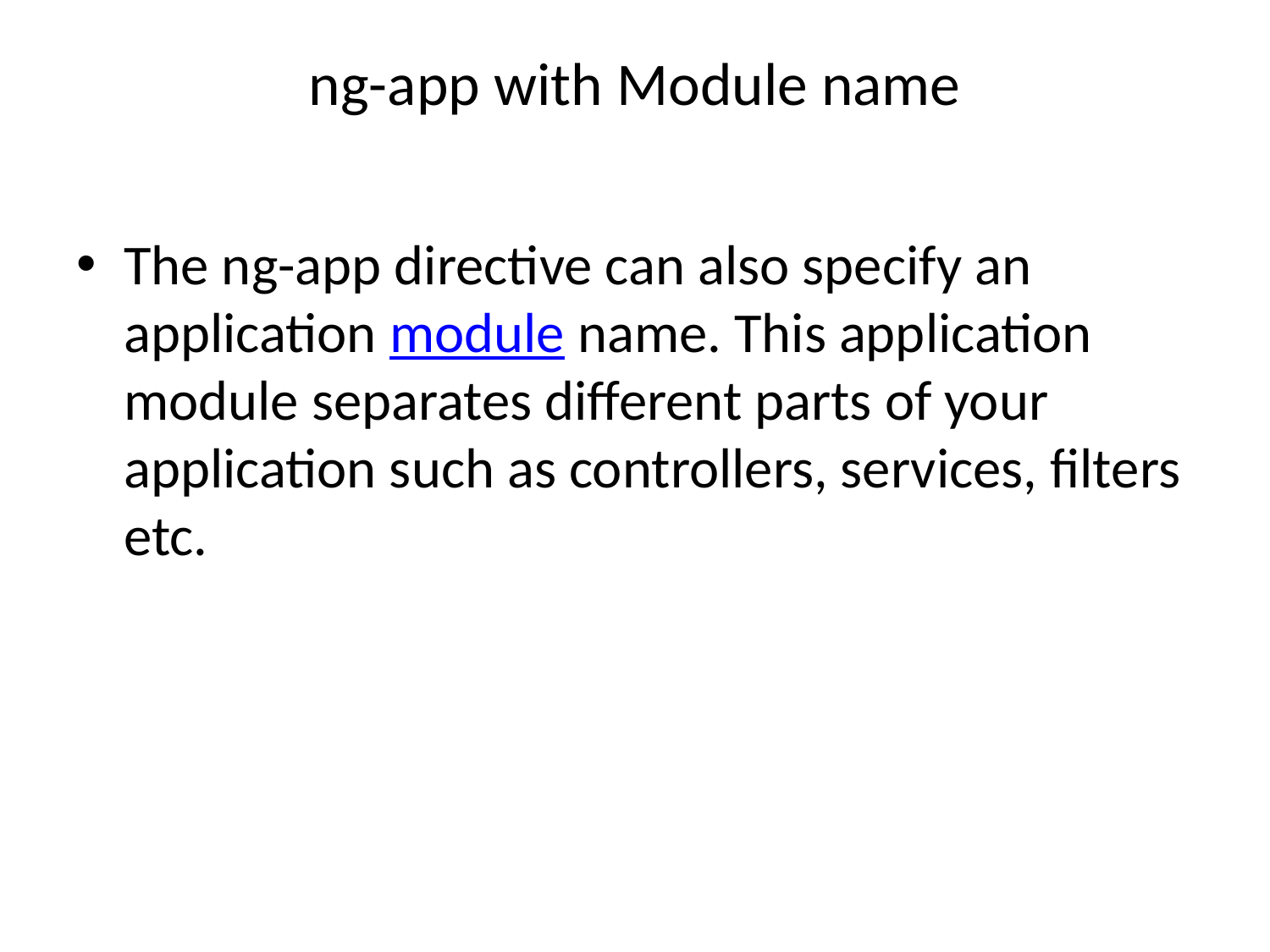

# ng-app with Module name
The ng-app directive can also specify an application module name. This application module separates different parts of your application such as controllers, services, filters etc.